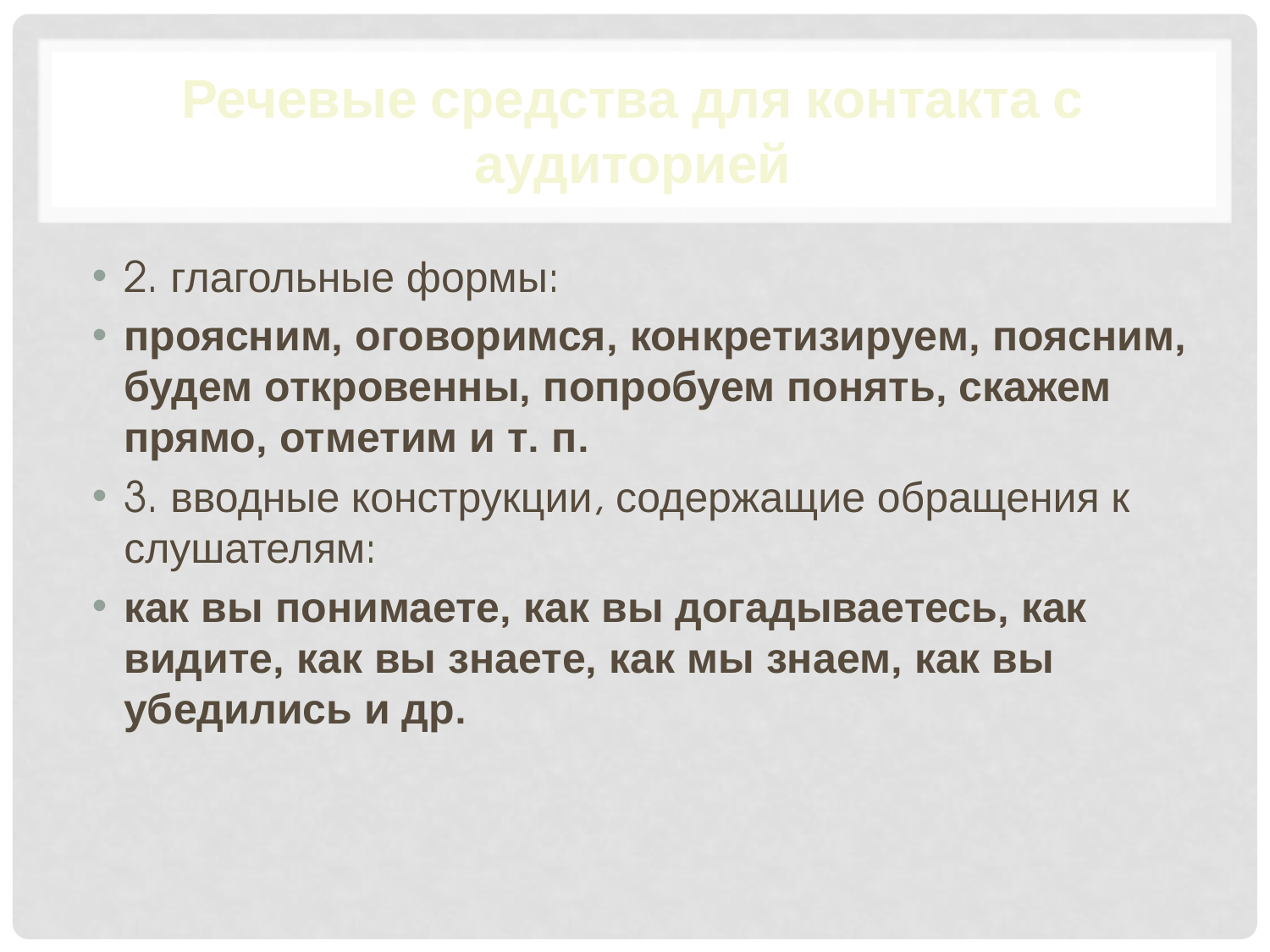

# Речевые средства для контакта с аудиторией
2. глагольные формы:
проясним, оговоримся, конкретизируем, поясним, будем от­кровенны, попробуем понять, скажем прямо, отметим и т. п.
3. вводные конструкции, содержащие обращения к слушателям:
как вы понимаете, как вы догадываетесь, как види­те, как вы знаете, как мы знаем, как вы убедились и др.